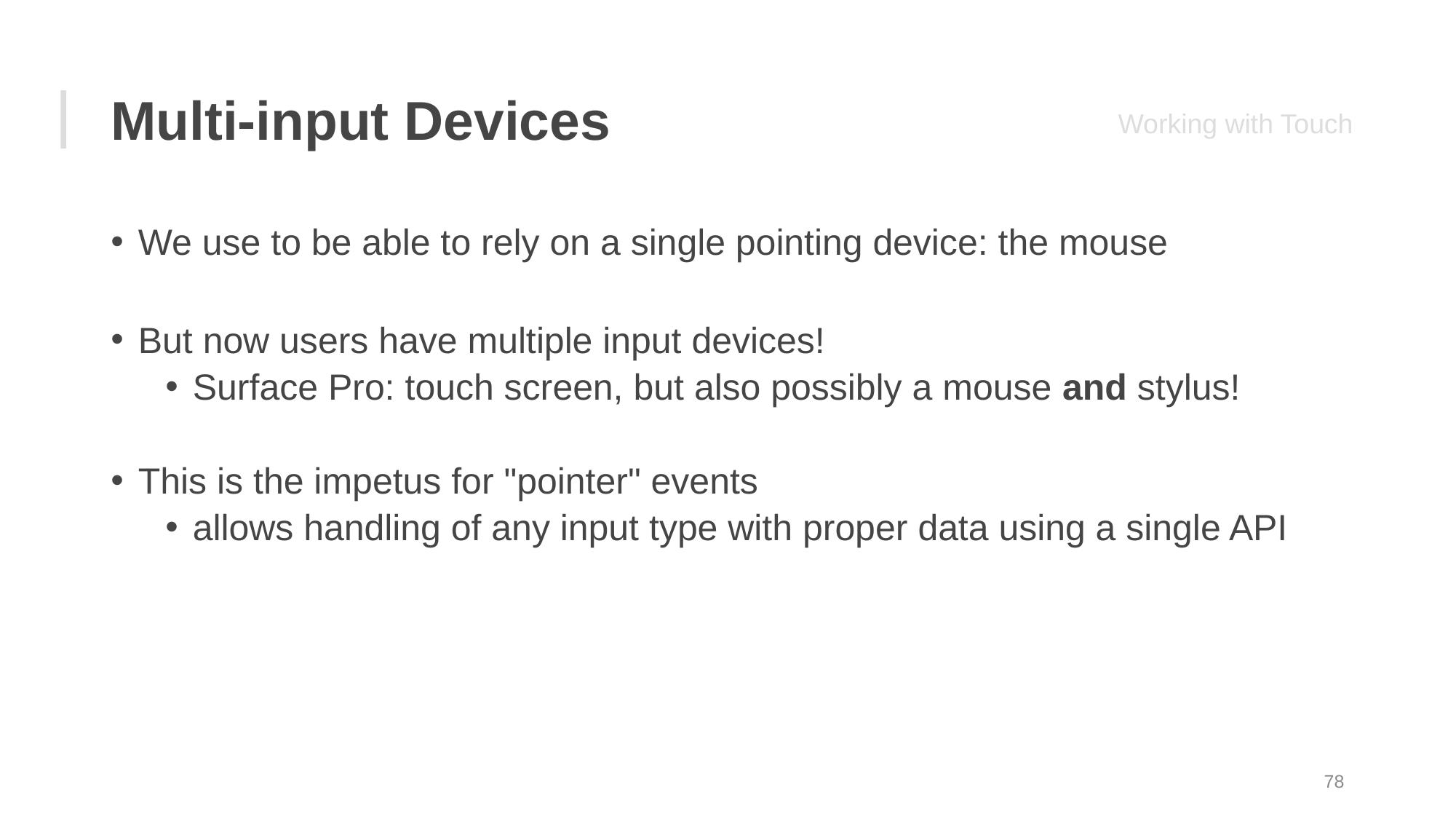

# Multi-input Devices
Working with Touch
We use to be able to rely on a single pointing device: the mouse
But now users have multiple input devices!
Surface Pro: touch screen, but also possibly a mouse and stylus!
This is the impetus for "pointer" events
allows handling of any input type with proper data using a single API
78